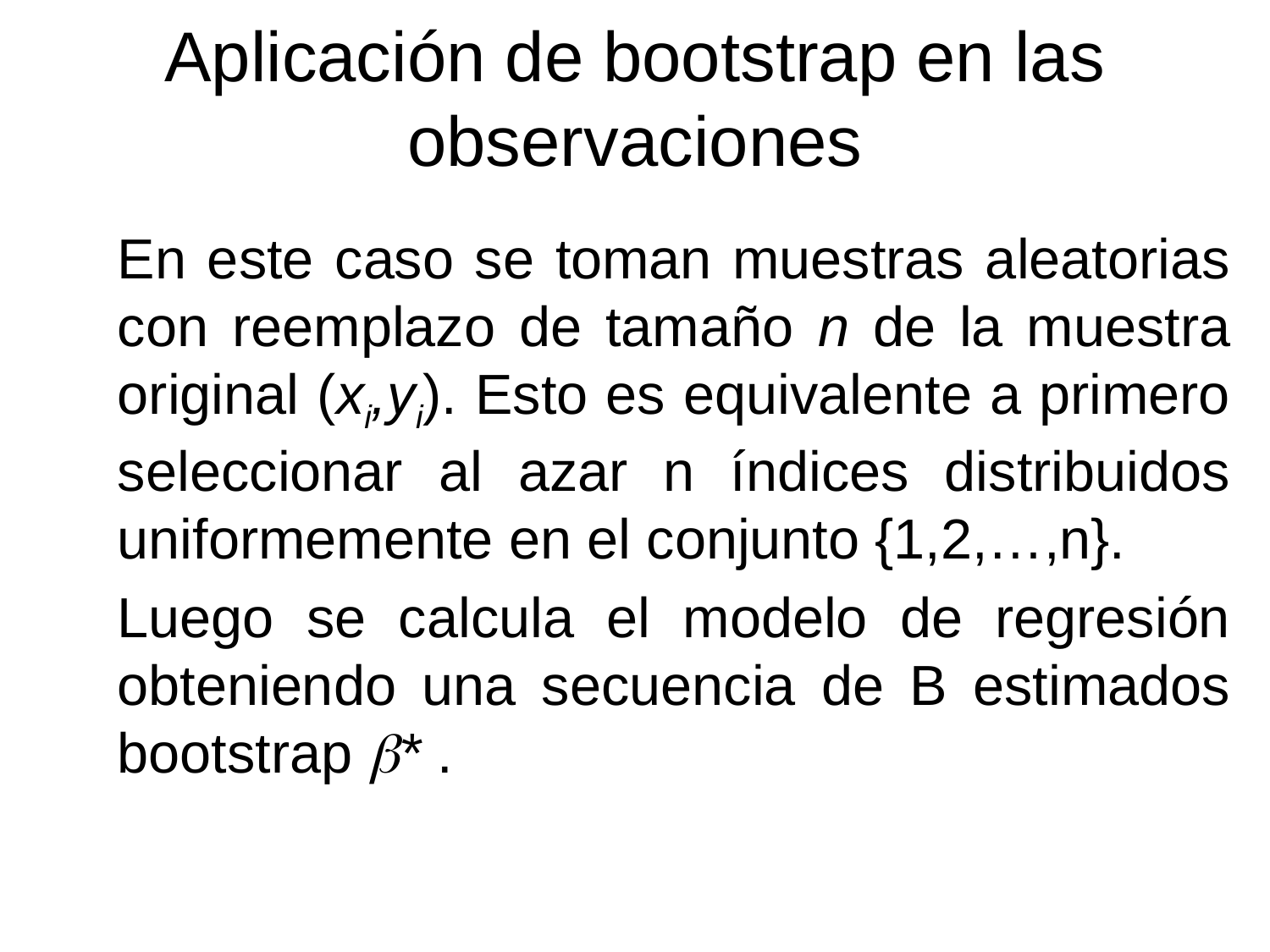

# Aplicación de bootstrap en las observaciones
En este caso se toman muestras aleatorias con reemplazo de tamaño n de la muestra original (xi,yi). Esto es equivalente a primero seleccionar al azar n índices distribuidos uniformemente en el conjunto {1,2,…,n}.
Luego se calcula el modelo de regresión obteniendo una secuencia de B estimados bootstrap β* .